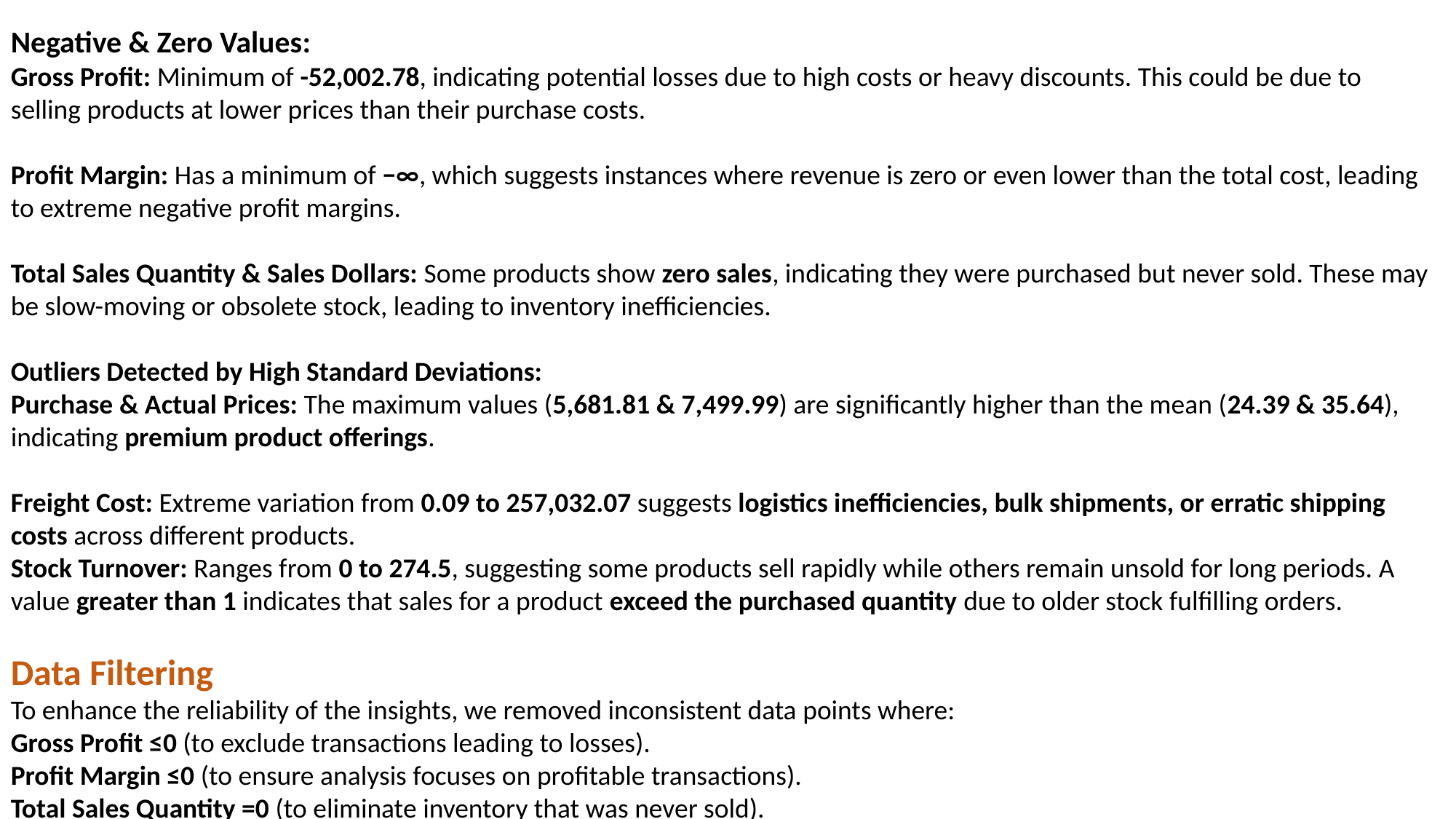

Negative & Zero Values:
Gross Profit: Minimum of -52,002.78, indicating potential losses due to high costs or heavy discounts. This could be due to selling products at lower prices than their purchase costs.

Profit Margin: Has a minimum of −∞, which suggests instances where revenue is zero or even lower than the total cost, leading to extreme negative profit margins.

Total Sales Quantity & Sales Dollars: Some products show zero sales, indicating they were purchased but never sold. These may be slow-moving or obsolete stock, leading to inventory inefficiencies.

Outliers Detected by High Standard Deviations:
Purchase & Actual Prices: The maximum values (5,681.81 & 7,499.99) are significantly higher than the mean (24.39 & 35.64), indicating premium product offerings.

Freight Cost: Extreme variation from 0.09 to 257,032.07 suggests logistics inefficiencies, bulk shipments, or erratic shipping costs across different products.
Stock Turnover: Ranges from 0 to 274.5, suggesting some products sell rapidly while others remain unsold for long periods. A value greater than 1 indicates that sales for a product exceed the purchased quantity due to older stock fulfilling orders.

Data Filtering
To enhance the reliability of the insights, we removed inconsistent data points where:
Gross Profit ≤0 (to exclude transactions leading to losses).
Profit Margin ≤0 (to ensure analysis focuses on profitable transactions).
Total Sales Quantity =0 (to eliminate inventory that was never sold).